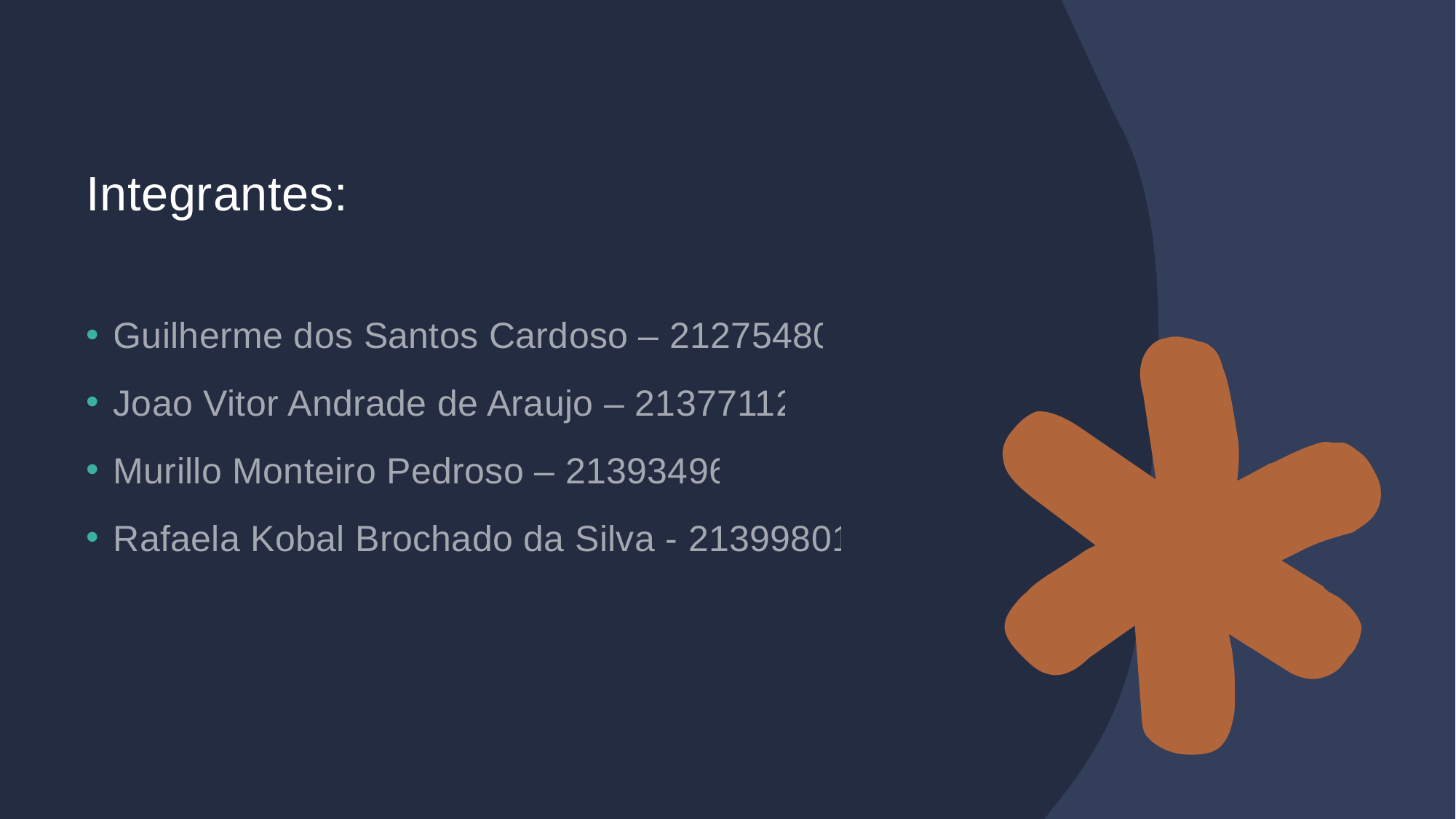

# Integrantes:
Guilherme dos Santos Cardoso – 21275480
Joao Vitor Andrade de Araujo – 21377112
Murillo Monteiro Pedroso – 21393496
Rafaela Kobal Brochado da Silva - 21399801